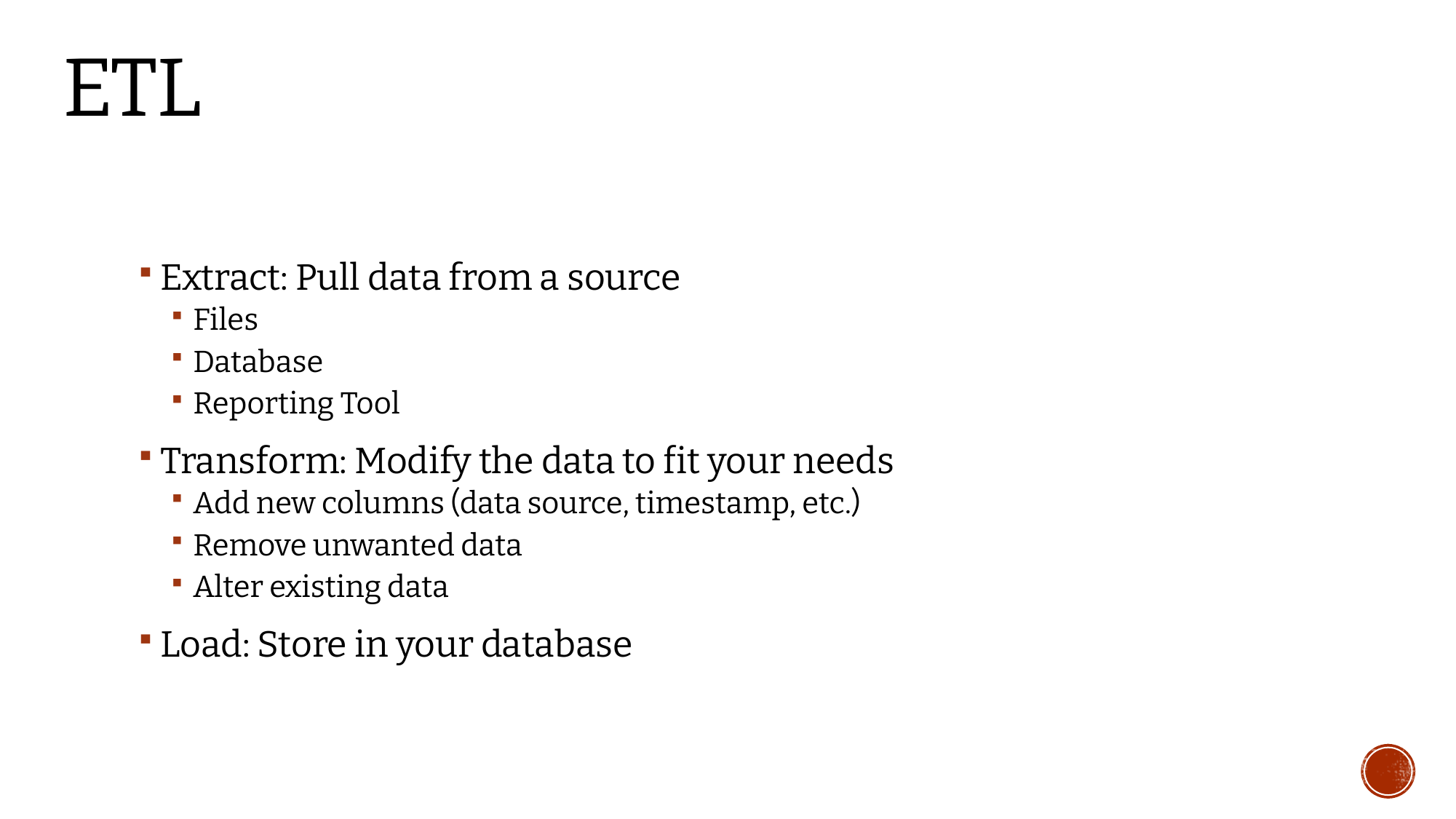

ETL
Extract: Pull data from a source
Files
Database
Reporting Tool
Transform: Modify the data to fit your needs
Add new columns (data source, timestamp, etc.)
Remove unwanted data
Alter existing data
Load: Store in your database